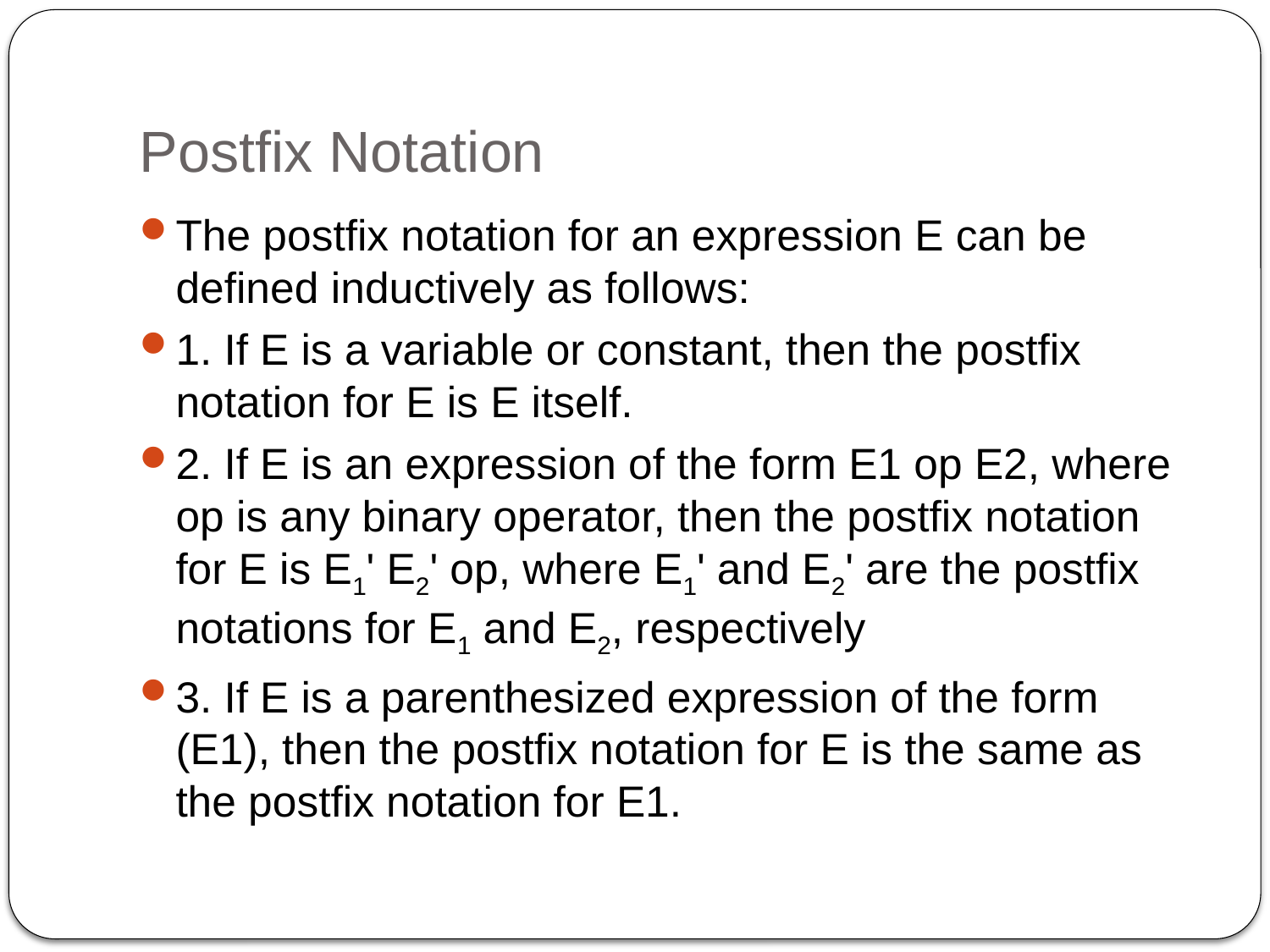

# Postfix Notation
The postfix notation for an expression E can be defined inductively as follows:
1. If E is a variable or constant, then the postfix notation for E is E itself.
2. If E is an expression of the form E1 op E2, where op is any binary operator, then the postfix notation for E is E1' E2' op, where E1' and E2' are the postfix notations for E1 and E2, respectively
3. If E is a parenthesized expression of the form (E1), then the postfix notation for E is the same as the postfix notation for E1.